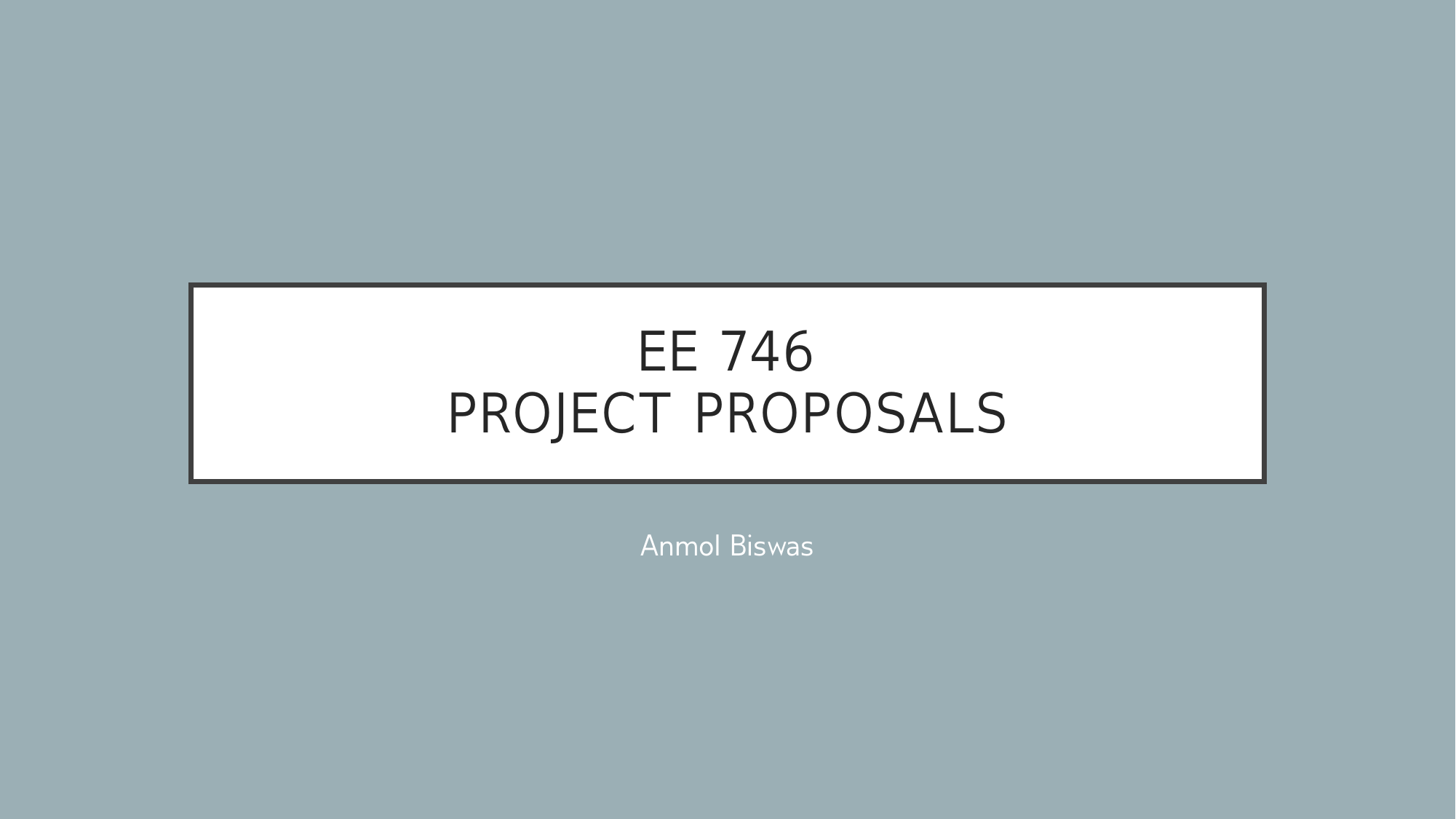

# EE 746 Project proposals
Anmol Biswas